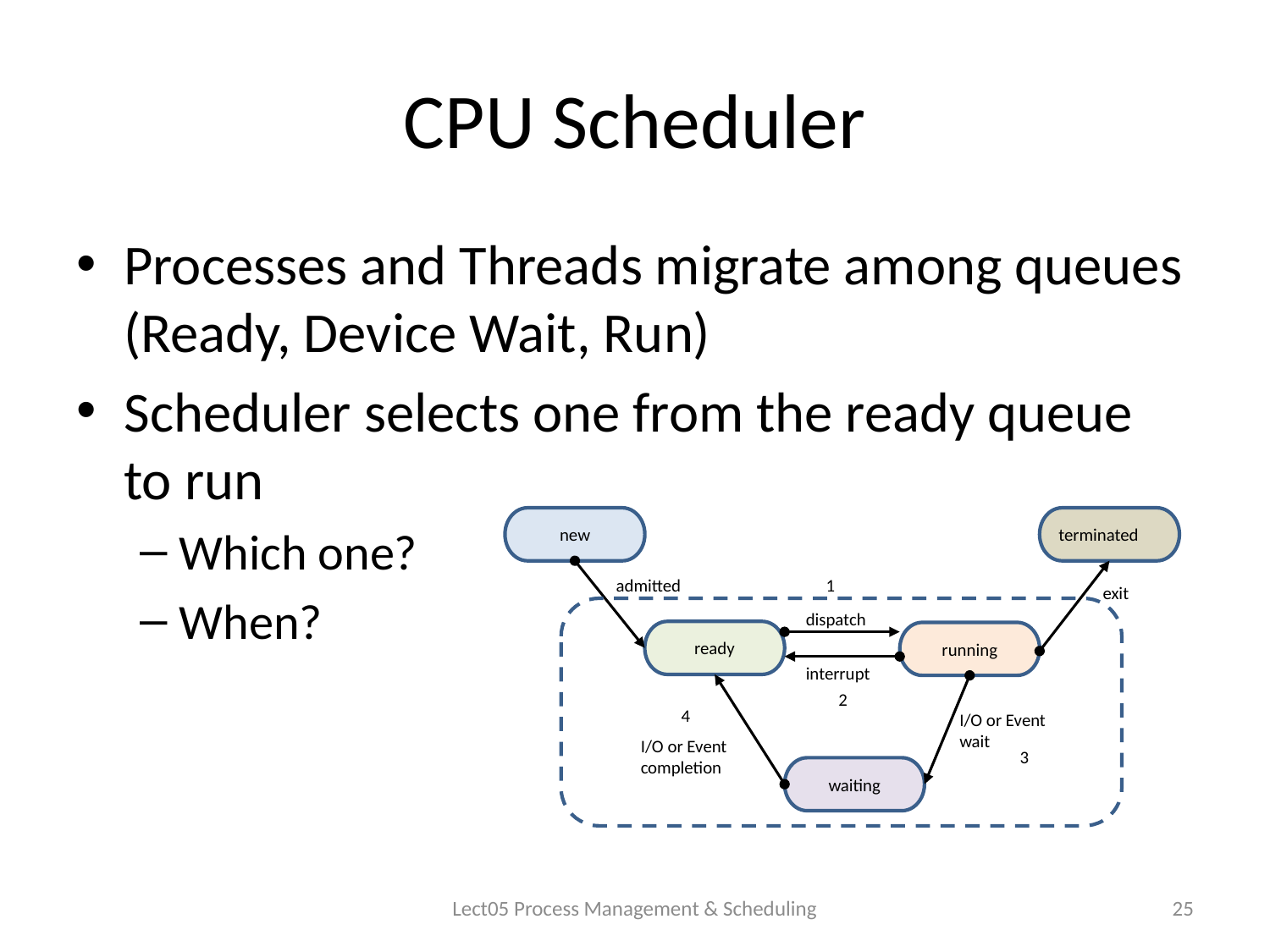

# CPU Scheduler
Processes and Threads migrate among queues (Ready, Device Wait, Run)
Scheduler selects one from the ready queue to run
Which one?
When?
new
terminated
admitted
1
exit

dispatch
ready
running
interrupt
2
4
I/O or Event wait
I/O or Event completion
3
waiting
Lect05 Process Management & Scheduling
25